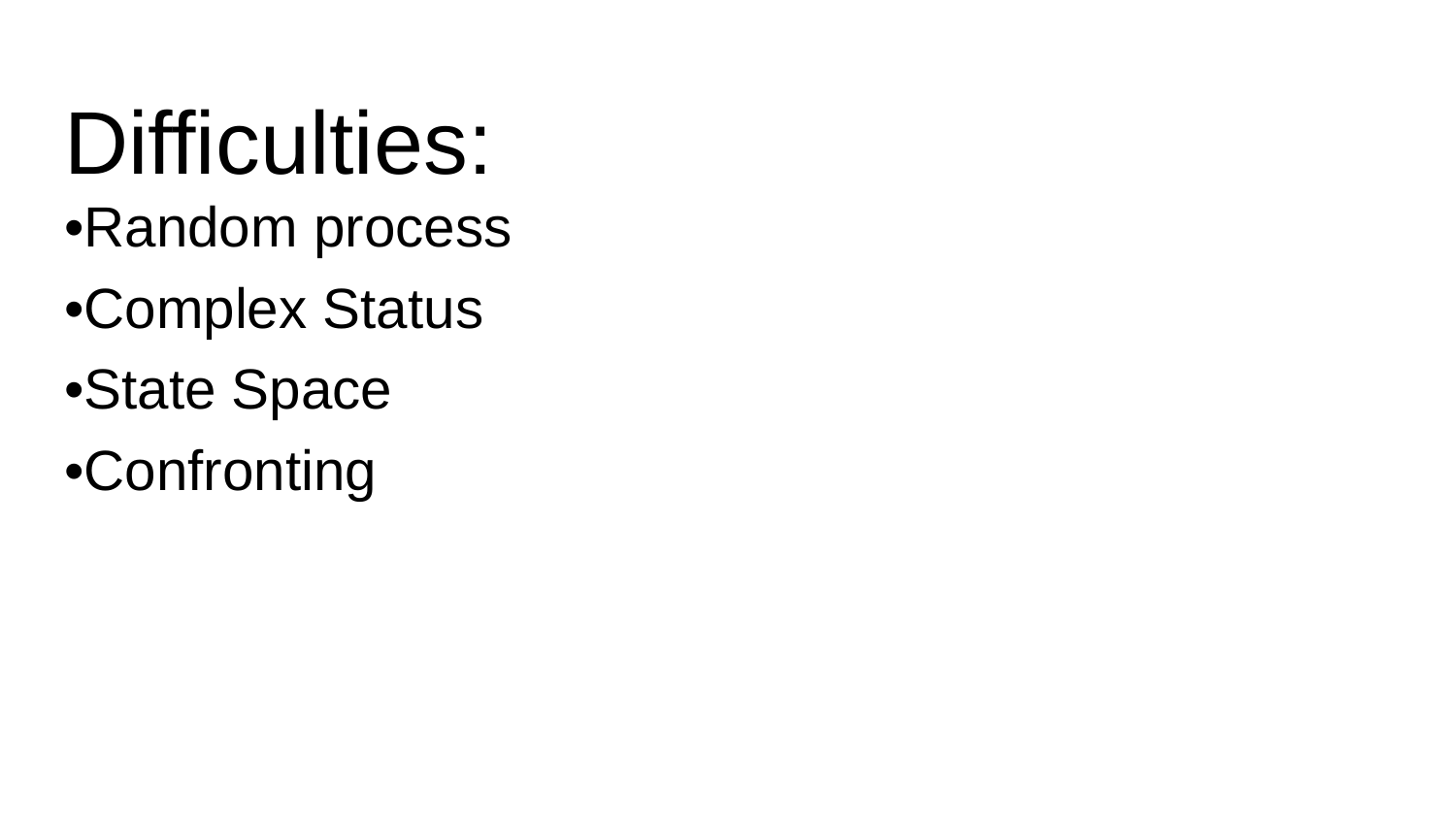

# Difficulties:
•Random process
•Complex Status
•State Space
•Confronting